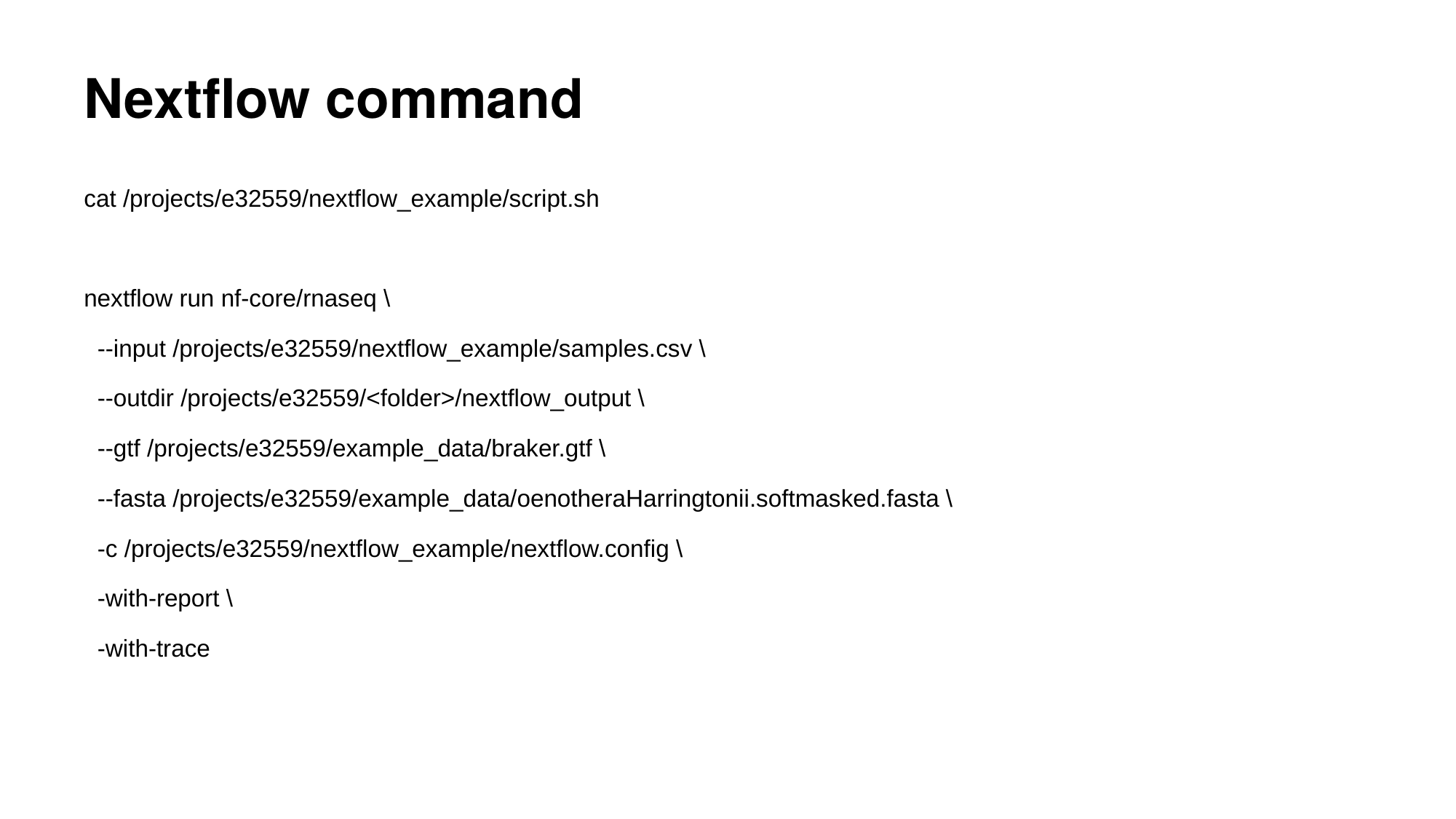

# Nextflow command
cat /projects/e32559/nextflow_example/script.sh

nextflow run nf-core/rnaseq \
  --input /projects/e32559/nextflow_example/samples.csv \
  --outdir /projects/e32559/<folder>/nextflow_output \
  --gtf /projects/e32559/example_data/braker.gtf \
  --fasta /projects/e32559/example_data/oenotheraHarringtonii.softmasked.fasta \
  -c /projects/e32559/nextflow_example/nextflow.config \
  -with-report \
  -with-trace